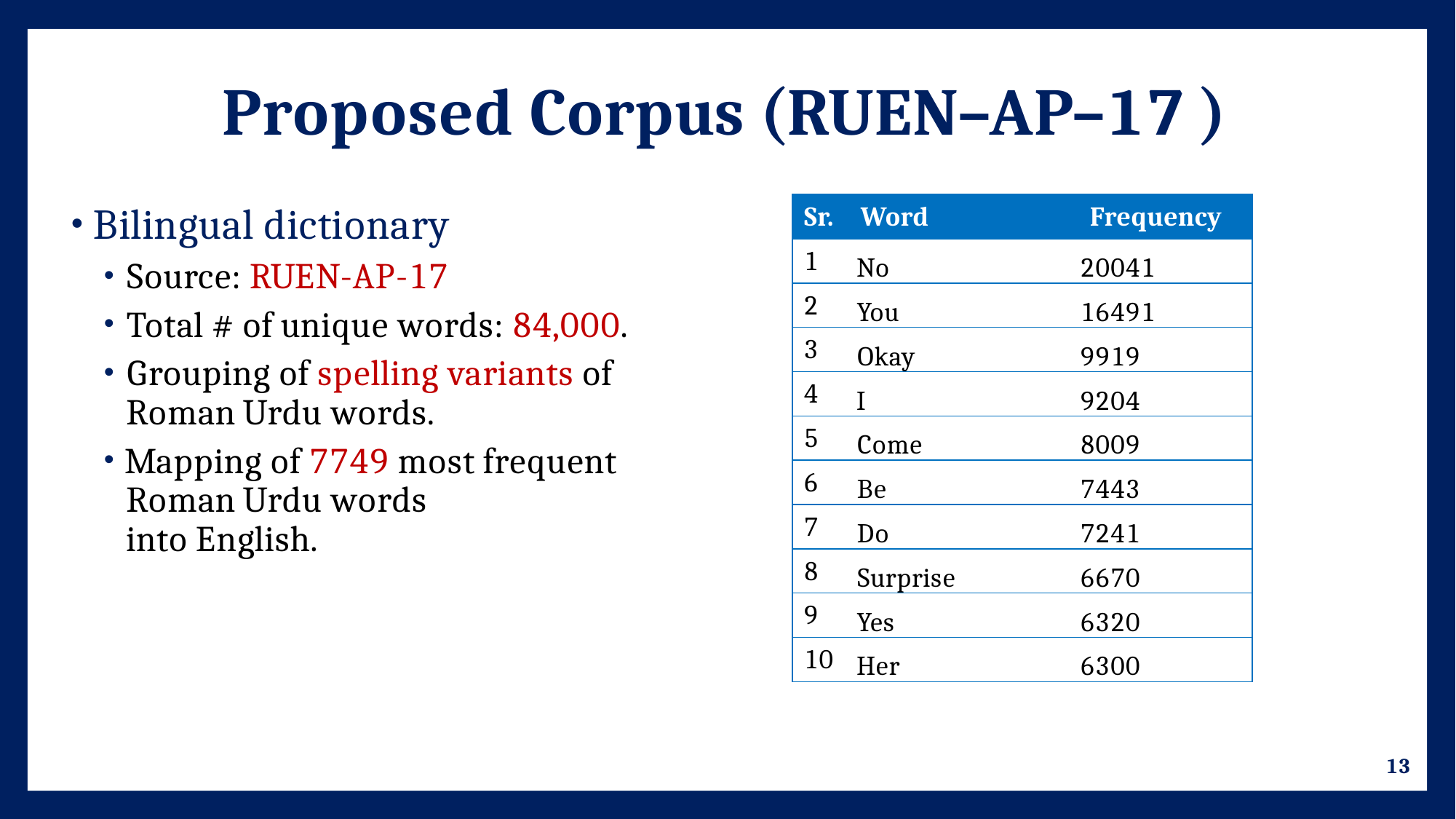

# Proposed Corpus (RUEN–AP–17 )
| Sr. | Word | Frequency |
| --- | --- | --- |
| 1 | No | 20041 |
| 2 | You | 16491 |
| 3 | Okay | 9919 |
| 4 | I | 9204 |
| 5 | Come | 8009 |
| 6 | Be | 7443 |
| 7 | Do | 7241 |
| 8 | Surprise | 6670 |
| 9 | Yes | 6320 |
| 10 | Her | 6300 |
Bilingual dictionary
Source: RUEN-AP-17
Total # of unique words: 84,000.
Grouping of spelling variants of
Roman Urdu words.
Mapping of 7749 most frequent
Roman Urdu words
into English.

13